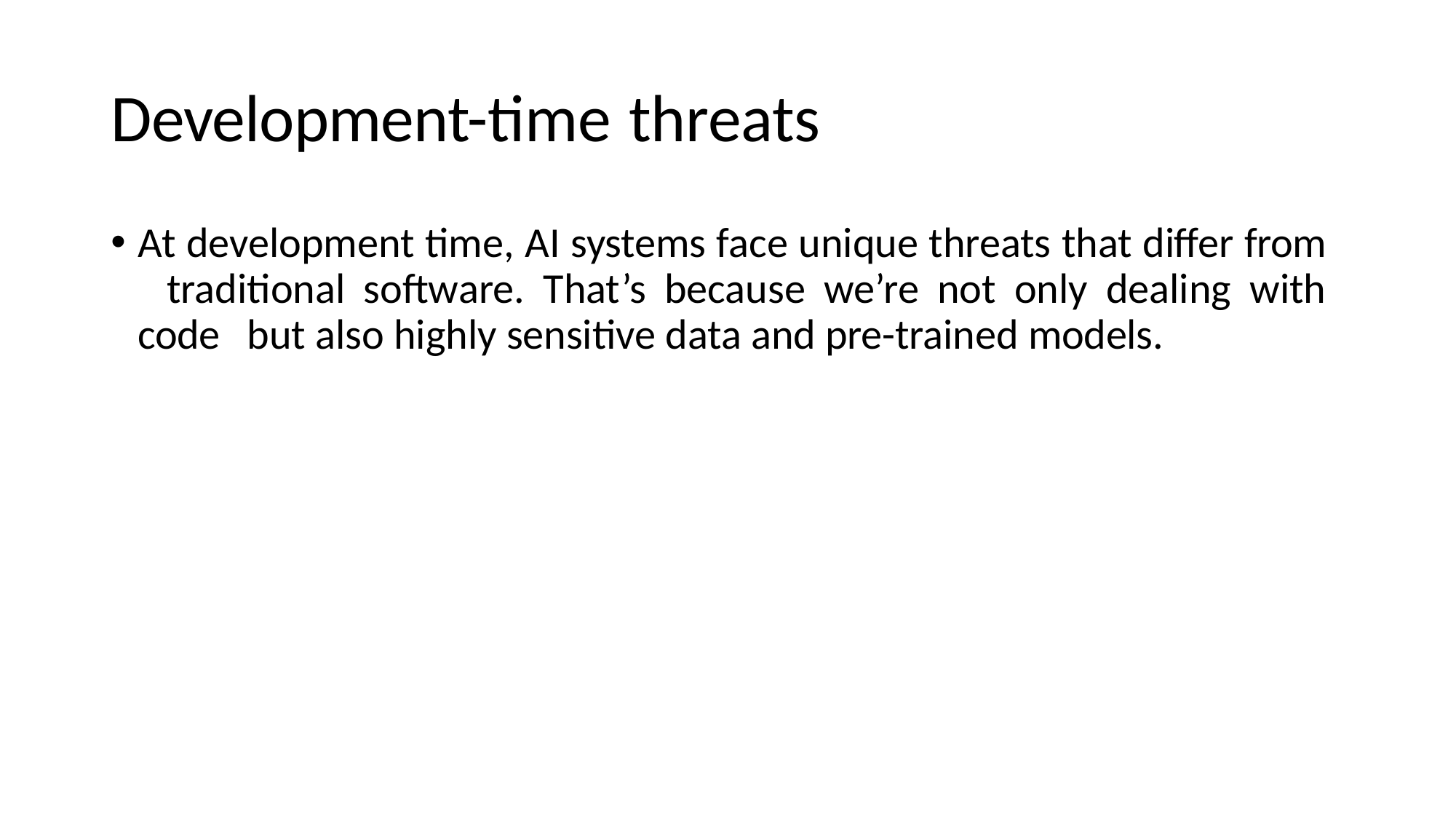

# Development-time threats
At development time, AI systems face unique threats that differ from 	traditional software. That’s because we’re not only dealing with code 	but also highly sensitive data and pre-trained models.